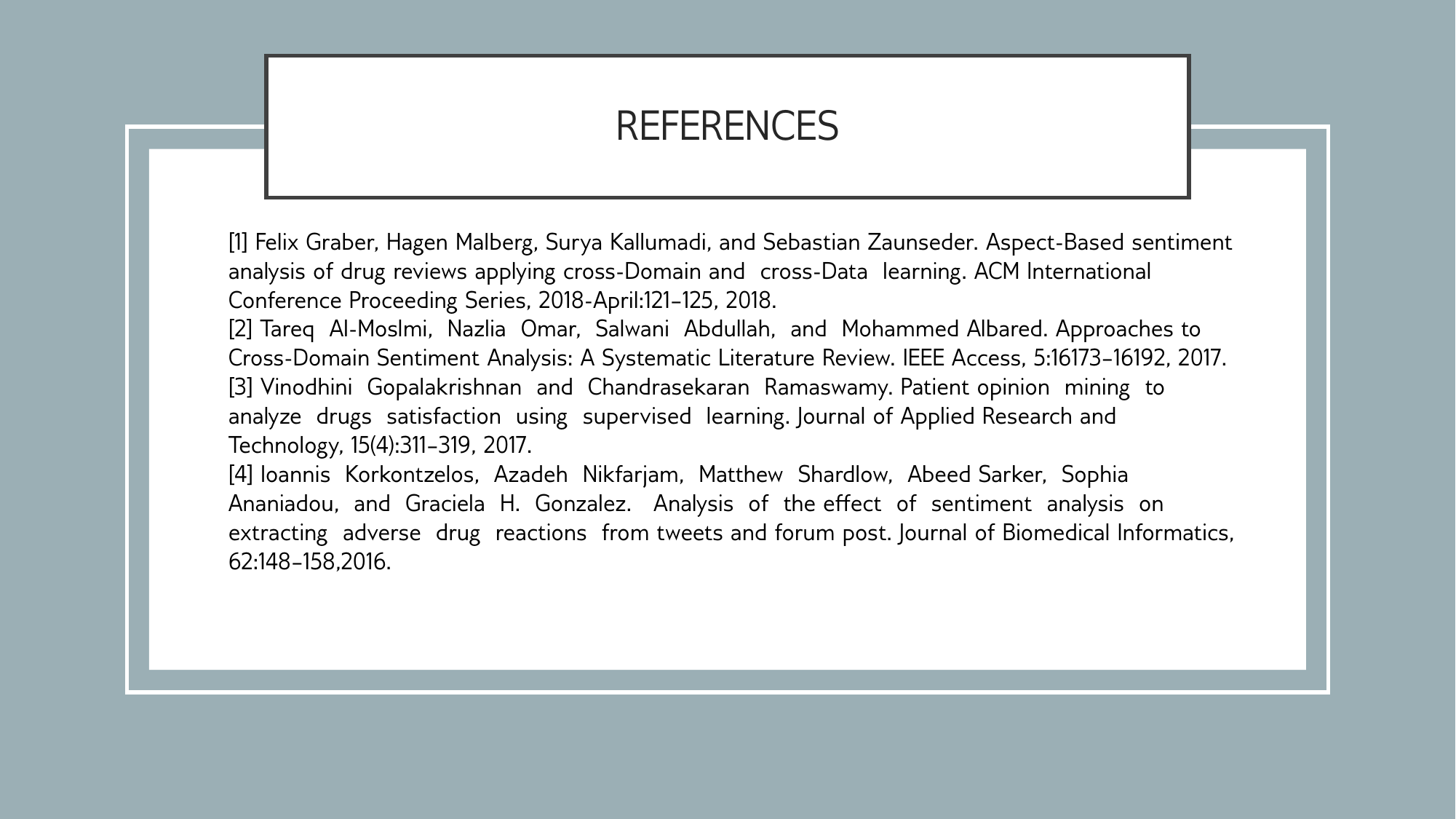

# REFERENCES

[1] Felix Graber, Hagen Malberg, Surya Kallumadi, and Sebastian Zaunseder. Aspect-Based sentiment analysis of drug reviews applying cross-Domain and  cross-Data  learning. ACM International Conference Proceeding Series, 2018-April:121–125, 2018.
[2] Tareq  Al-Moslmi,  Nazlia  Omar,  Salwani  Abdullah,  and  Mohammed Albared. Approaches to Cross-Domain Sentiment Analysis: A Systematic Literature Review. IEEE Access, 5:16173–16192, 2017.
[3] Vinodhini  Gopalakrishnan  and  Chandrasekaran  Ramaswamy. Patient opinion  mining  to  analyze  drugs  satisfaction  using  supervised  learning. Journal of Applied Research and Technology, 15(4):311–319, 2017.
[4] Ioannis  Korkontzelos,  Azadeh  Nikfarjam,  Matthew  Shardlow,  Abeed Sarker,  Sophia  Ananiadou,  and  Graciela  H.  Gonzalez.   Analysis  of  the effect  of  sentiment  analysis  on  extracting  adverse  drug  reactions  from tweets and forum post. Journal of Biomedical Informatics, 62:148–158,2016.